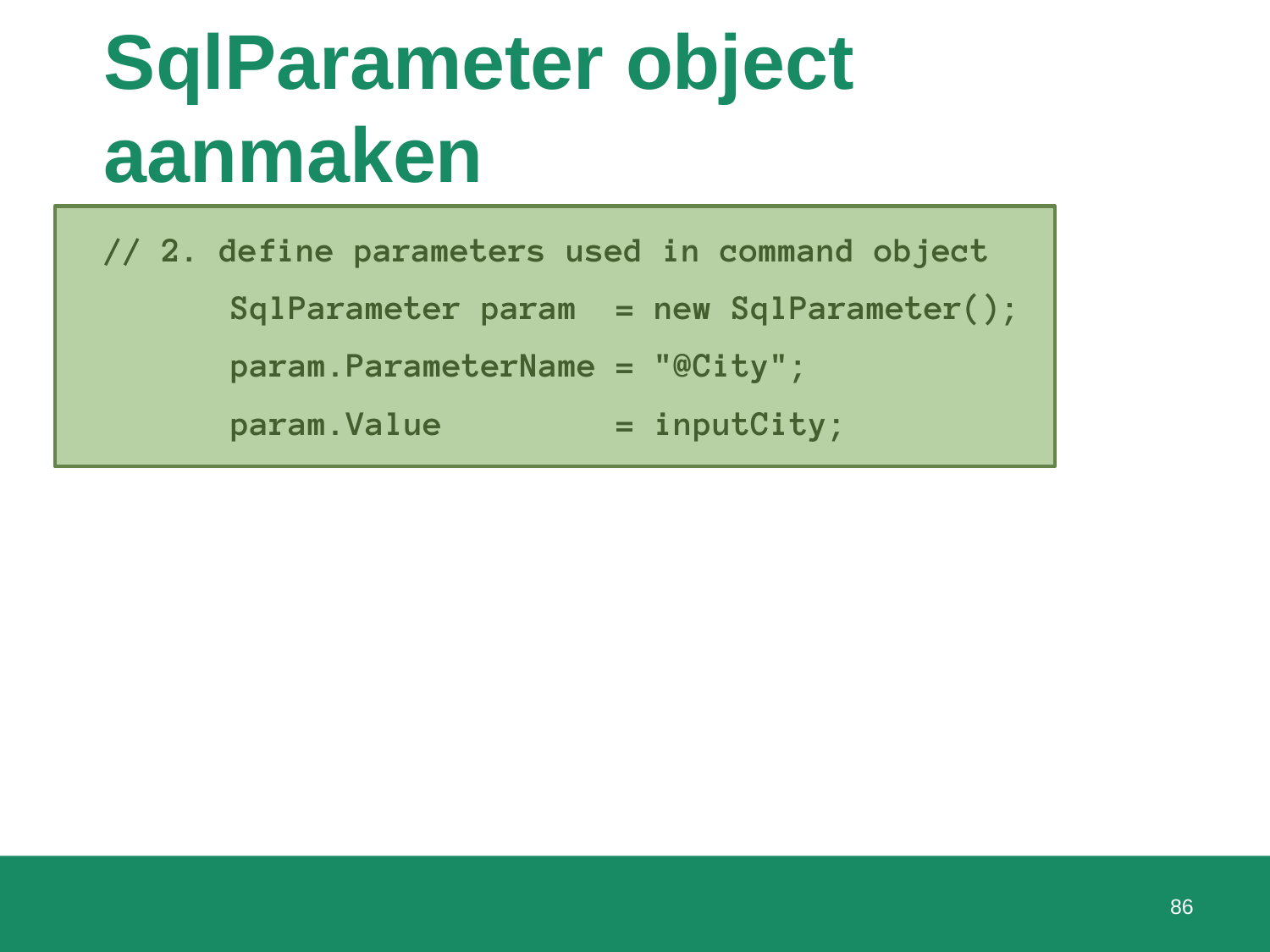

# SqlParameter object aanmaken

// 2. define parameters used in command object
	SqlParameter param  = new SqlParameter();
	param.ParameterName = "@City";
	param.Value         = inputCity;
86